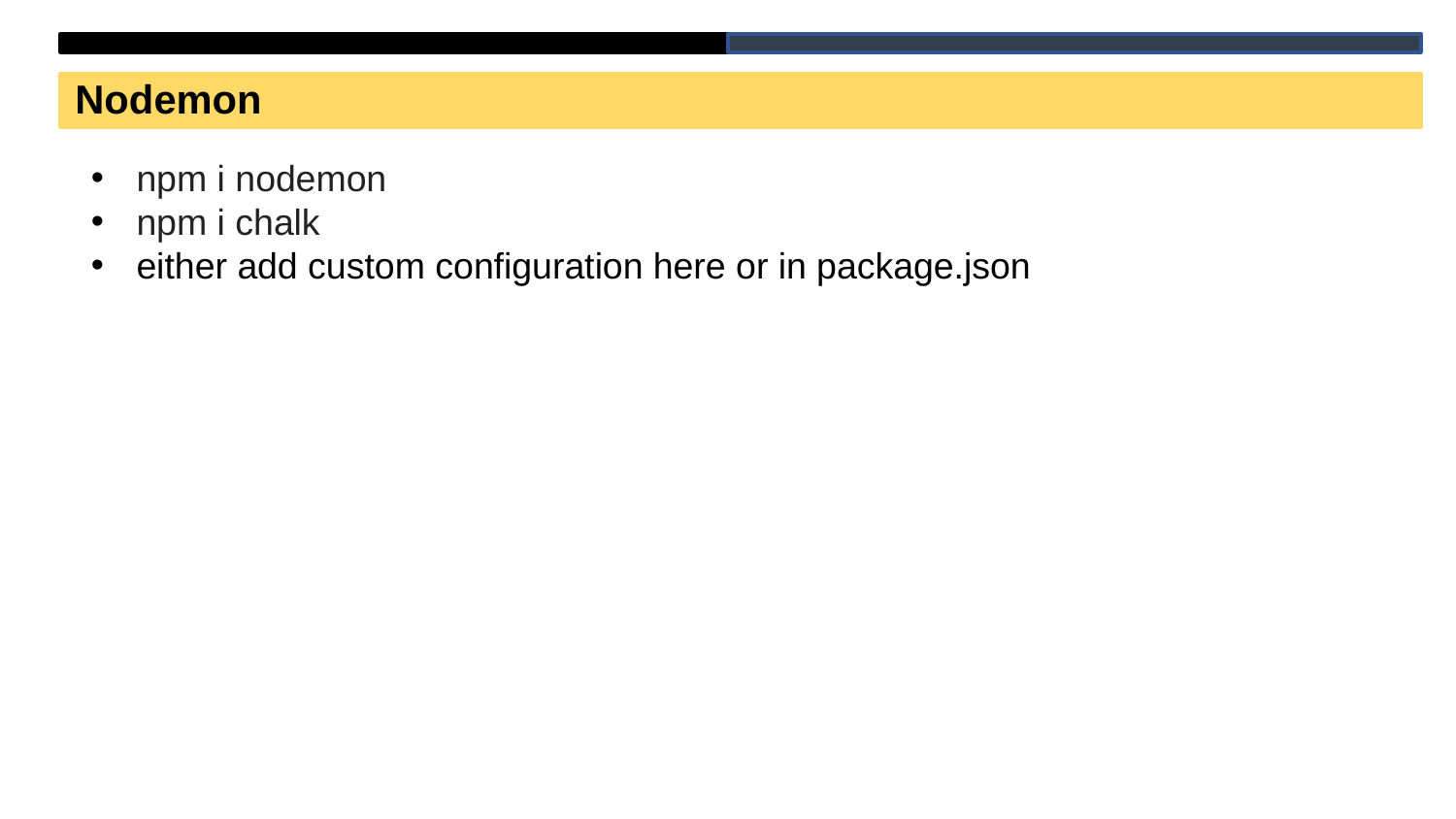

Nodemon

npm i nodemon
npm i chalk
either add custom configuration here or in package.json